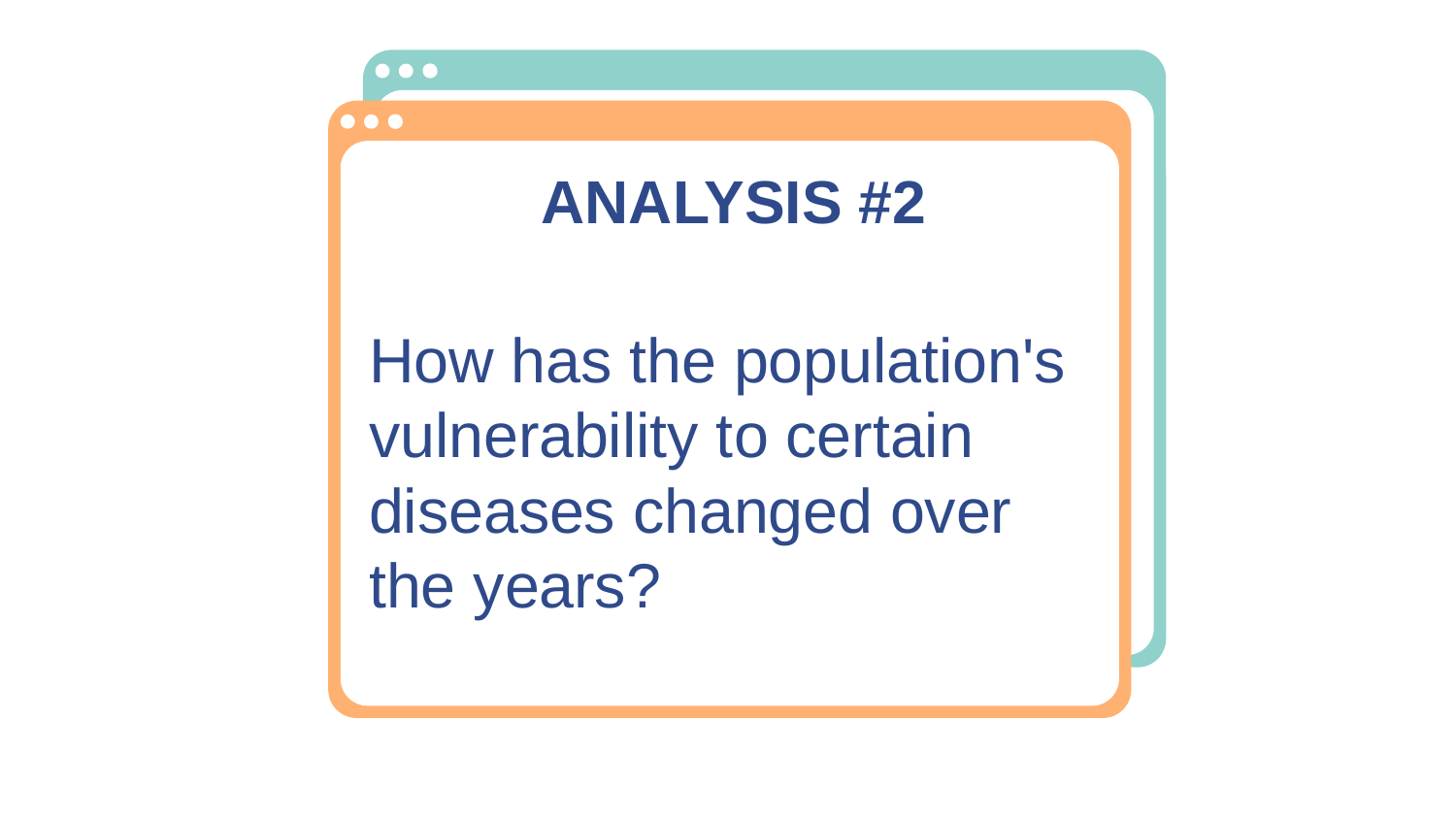

# ANALYSIS #2
How has the population's vulnerability to certain diseases changed over the years?